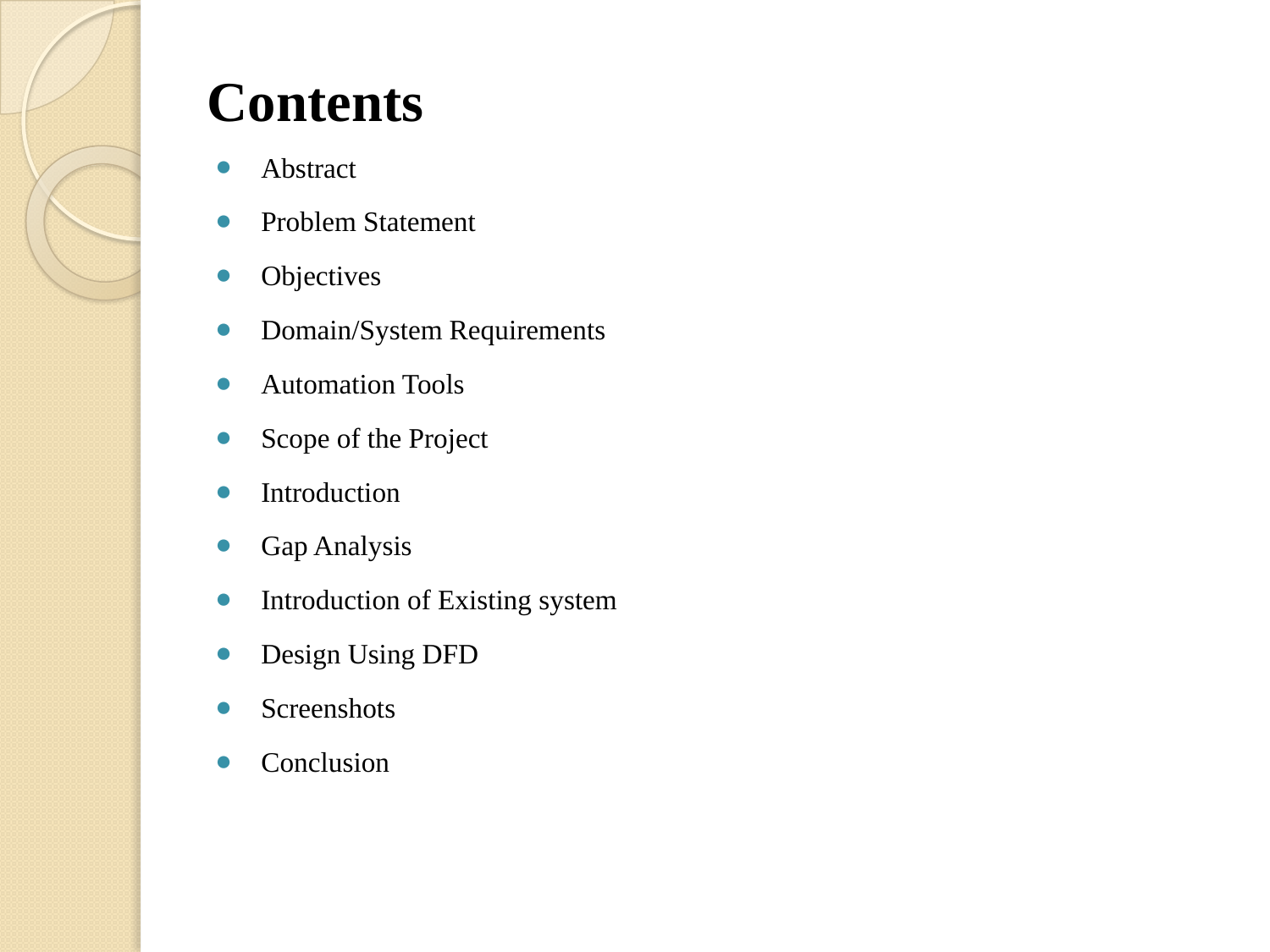

# Contents
Abstract
Problem Statement
Objectives
Domain/System Requirements
Automation Tools
Scope of the Project
Introduction
Gap Analysis
Introduction of Existing system
Design Using DFD
Screenshots
Conclusion